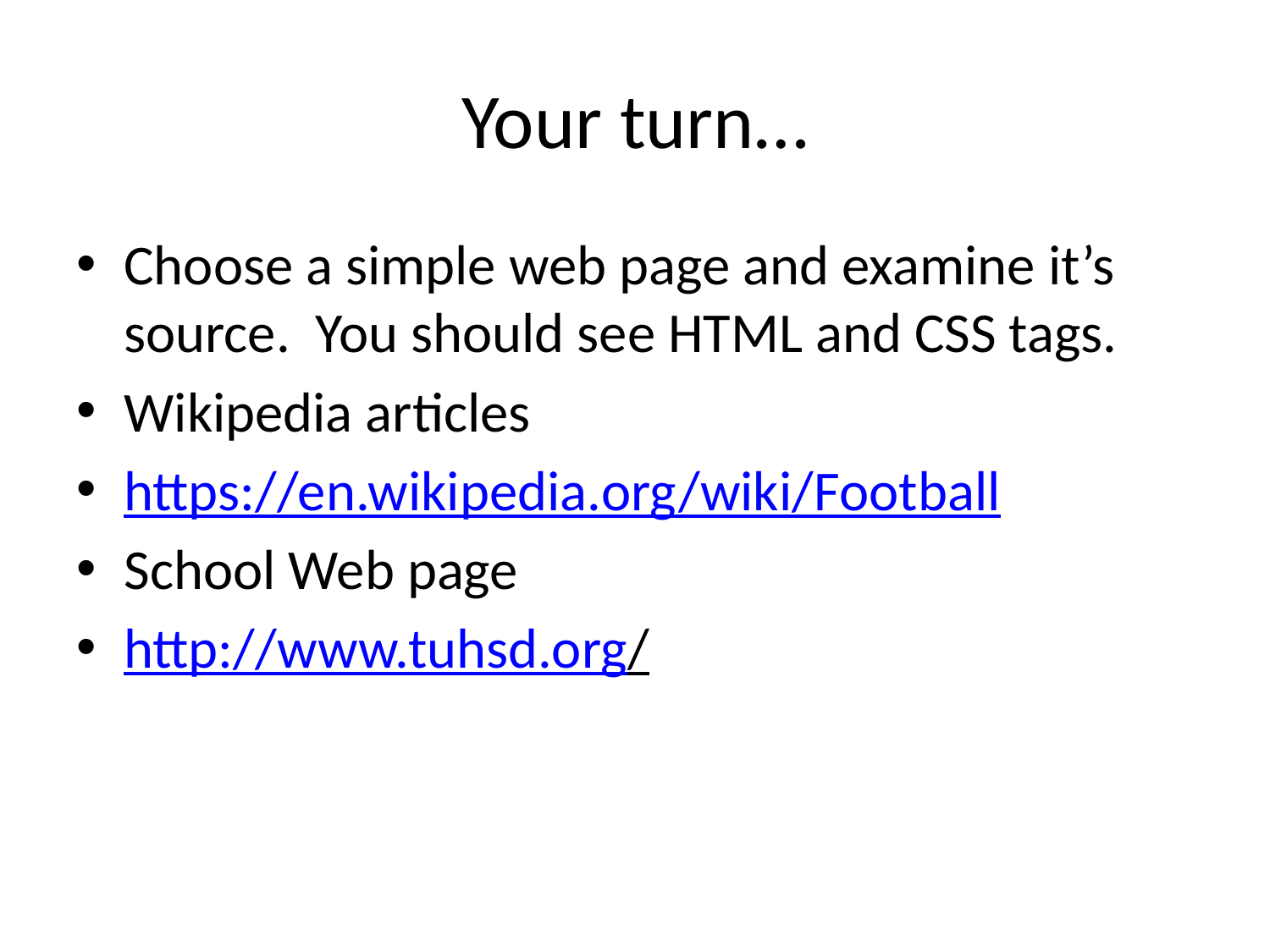

# Your turn…
Choose a simple web page and examine it’s source.  You should see HTML and CSS tags.
Wikipedia articles
https://en.wikipedia.org/wiki/Football
School Web page
http://www.tuhsd.org/